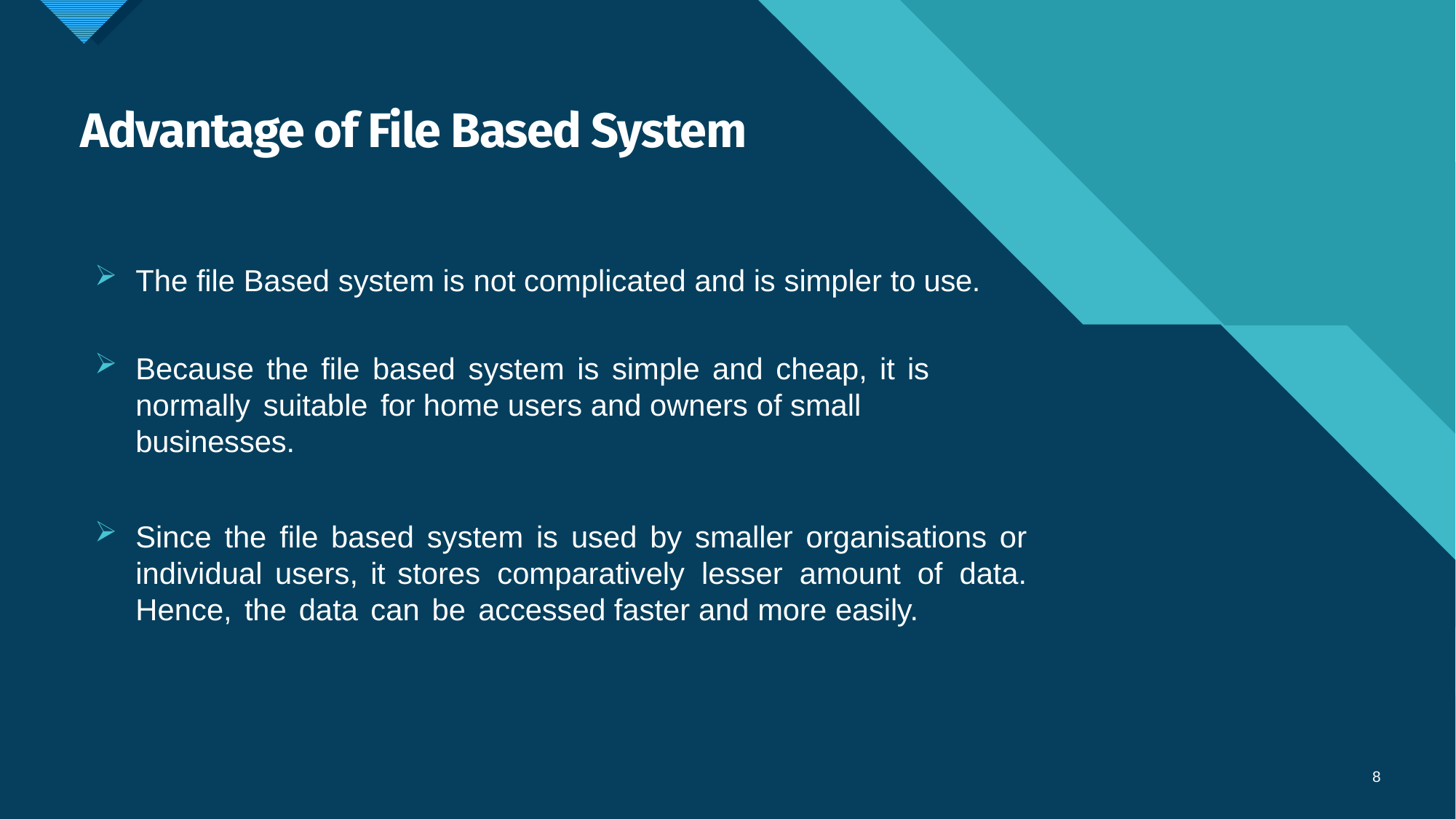

# Advantage of File Based System
The file Based system is not complicated and is simpler to use.

Because the file based system is simple and cheap, it is normally suitable for home users and owners of small businesses.

Since the file based system is used by smaller organisations or individual users, it stores comparatively lesser amount of data. Hence, the data can be accessed faster and more easily.
8